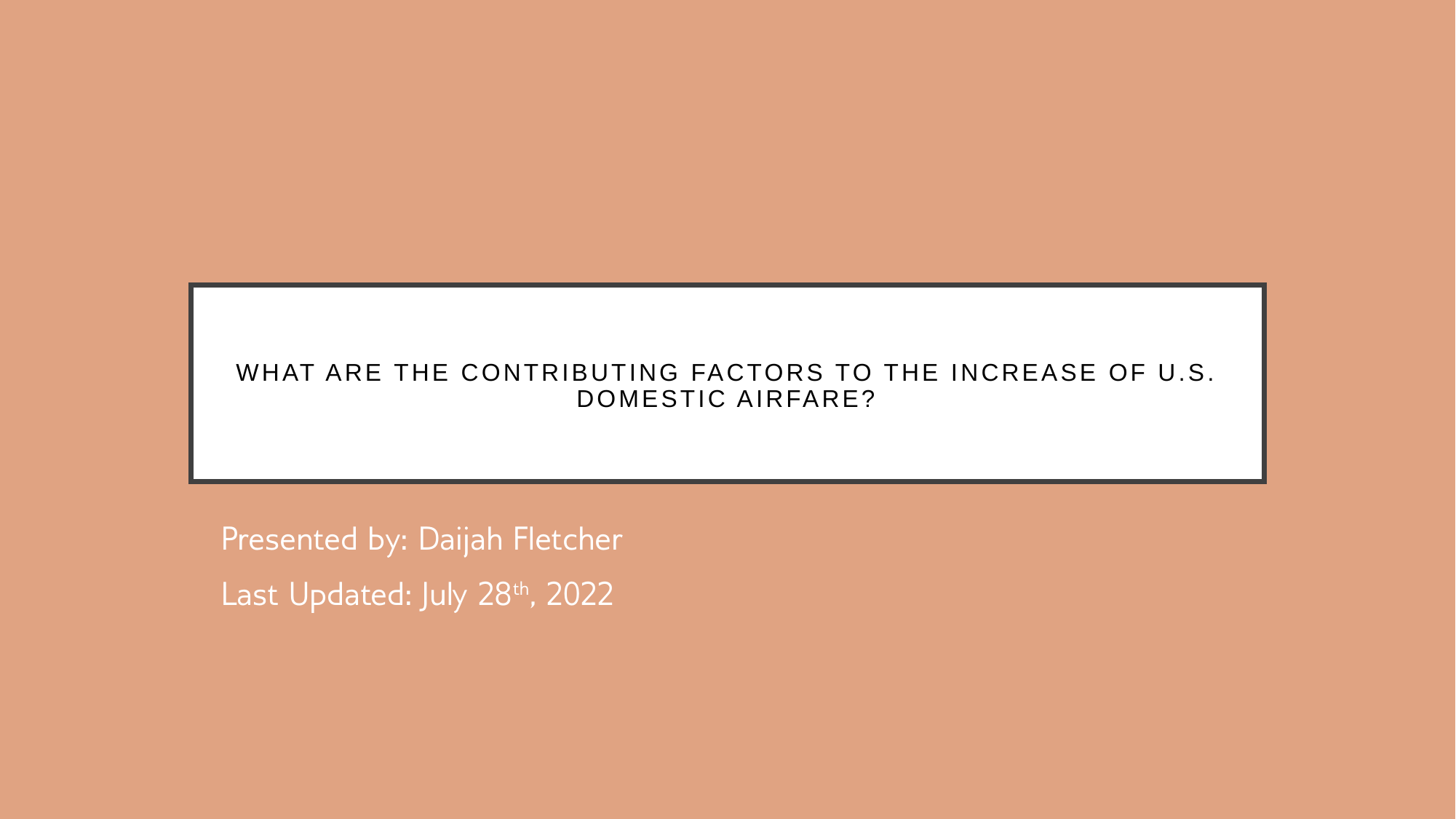

# What are the contributing factors to the increase of U.S. domestic Airfare?
Presented by: Daijah Fletcher
Last Updated: July 28th, 2022